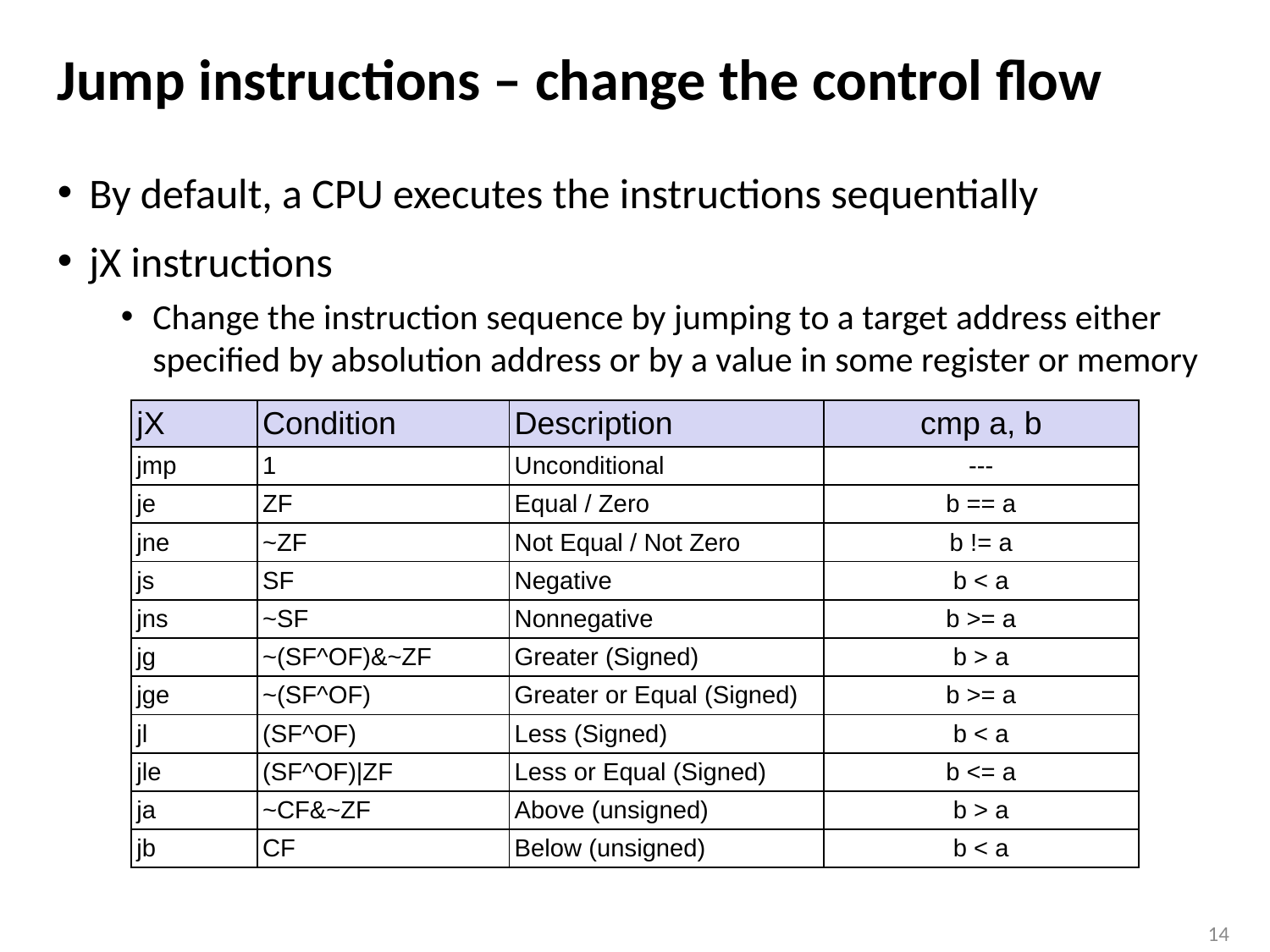

# Jump instructions – change the control flow
By default, a CPU executes the instructions sequentially
jX instructions
Change the instruction sequence by jumping to a target address either specified by absolution address or by a value in some register or memory
| jX | Condition | Description | cmp a, b |
| --- | --- | --- | --- |
| jmp | 1 | Unconditional | --- |
| je | ZF | Equal / Zero | b == a |
| jne | ~ZF | Not Equal / Not Zero | b != a |
| js | SF | Negative | b < a |
| jns | ~SF | Nonnegative | b >= a |
| jg | ~(SF^OF)&~ZF | Greater (Signed) | b > a |
| jge | ~(SF^OF) | Greater or Equal (Signed) | b >= a |
| jl | (SF^OF) | Less (Signed) | b < a |
| jle | (SF^OF)|ZF | Less or Equal (Signed) | b <= a |
| ja | ~CF&~ZF | Above (unsigned) | b > a |
| jb | CF | Below (unsigned) | b < a |
14